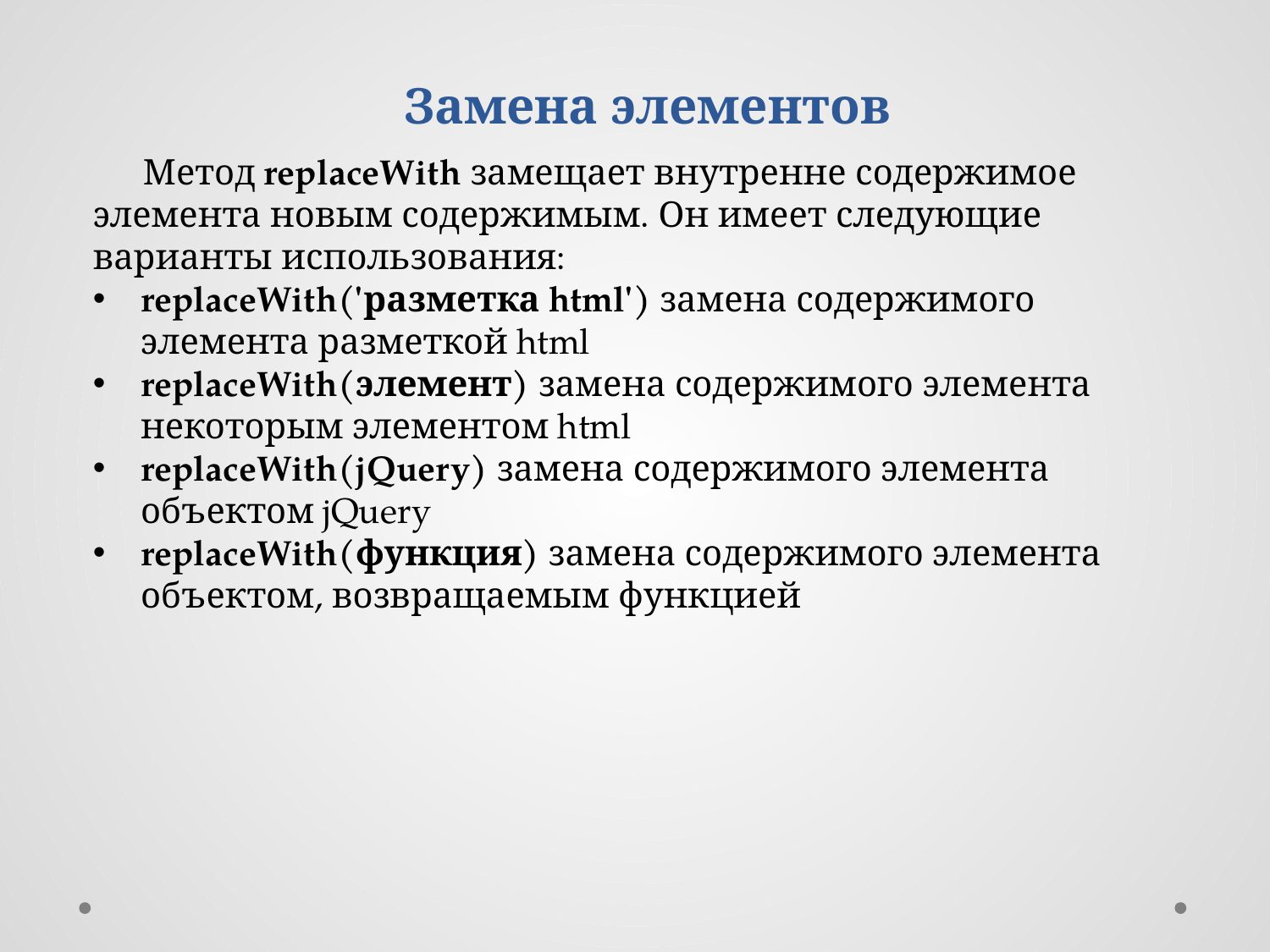

Замена элементов
Метод replaceWith замещает внутренне содержимое элемента новым содержимым. Он имеет следующие варианты использования:
replaceWith('разметка html') замена содержимого элемента разметкой html
replaceWith(элемент) замена содержимого элемента некоторым элементом html
replaceWith(jQuery) замена содержимого элемента объектом jQuery
replaceWith(функция) замена содержимого элемента объектом, возвращаемым функцией